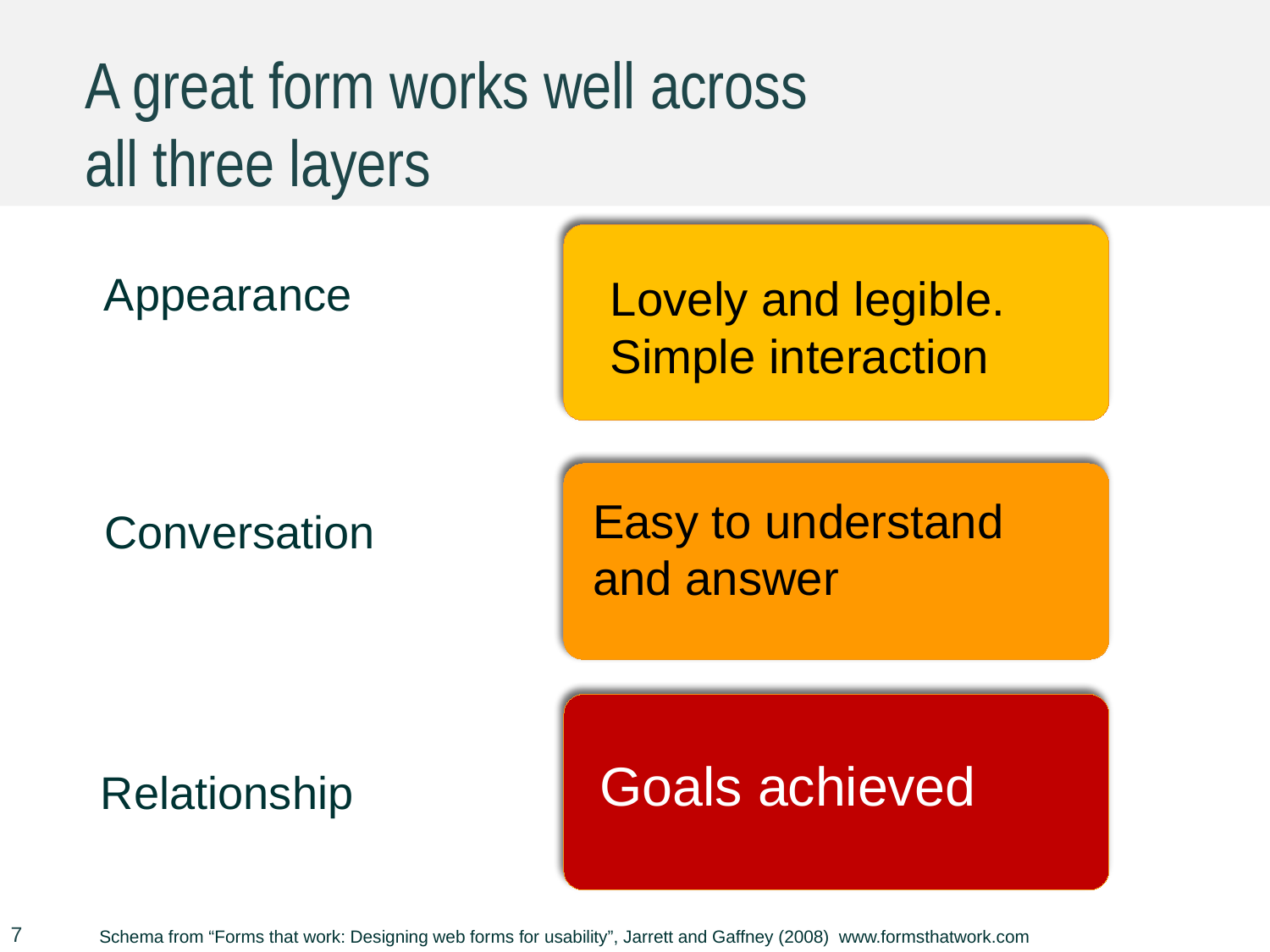

# A great form works well across all three layers

Lovely and legible.
Simple interaction
Goals achieved

Easy to understand
and answer
Goals achieved

Goals achieved
Appearance

Conversation

Relationship
7
Schema from “Forms that work: Designing web forms for usability”, Jarrett and Gaffney (2008)  www.formsthatwork.com